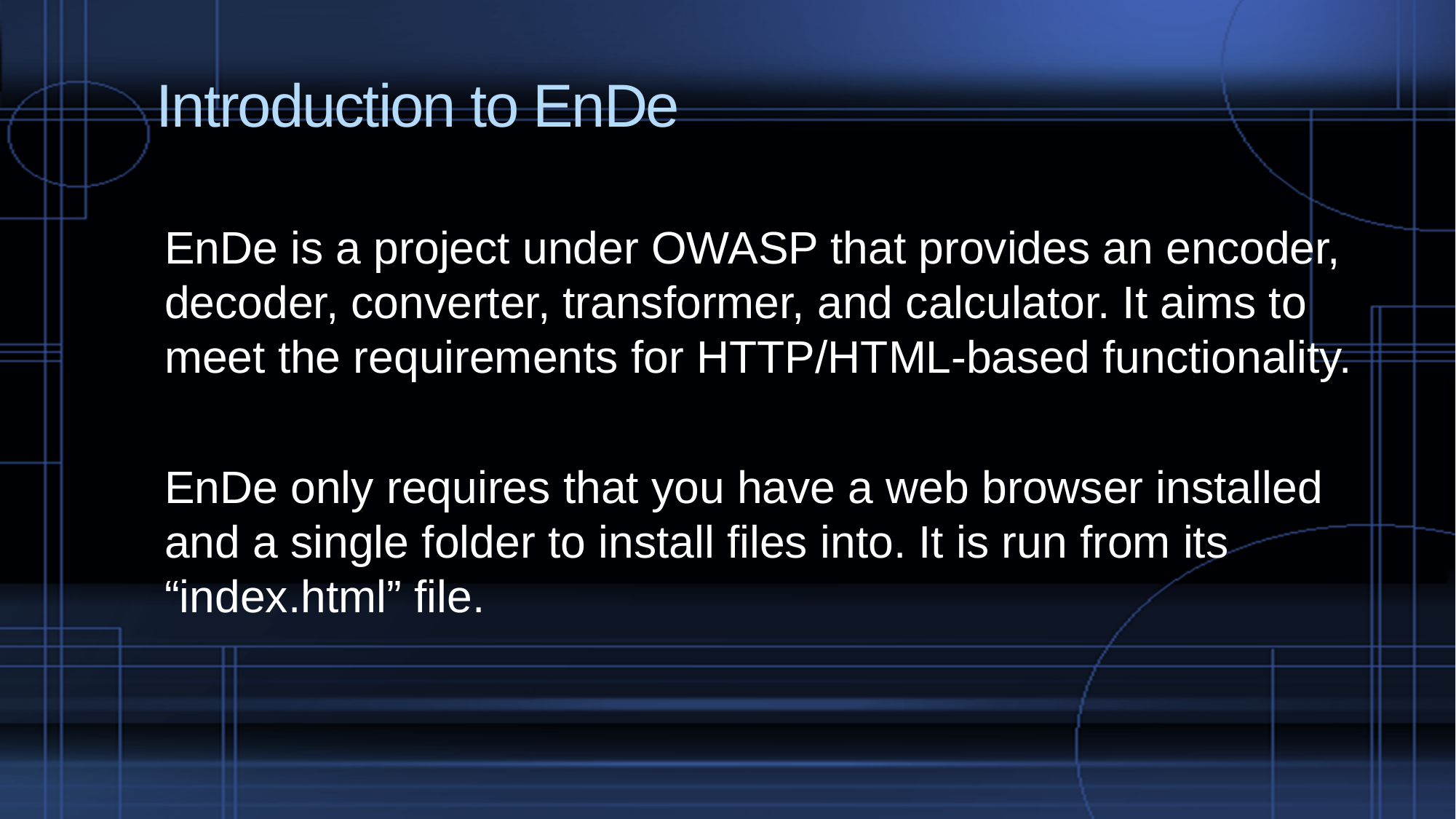

# Introduction to EnDe
EnDe is a project under OWASP that provides an encoder, decoder, converter, transformer, and calculator. It aims to meet the requirements for HTTP/HTML-based functionality.

EnDe only requires that you have a web browser installed and a single folder to install files into. It is run from its “index.html” file.